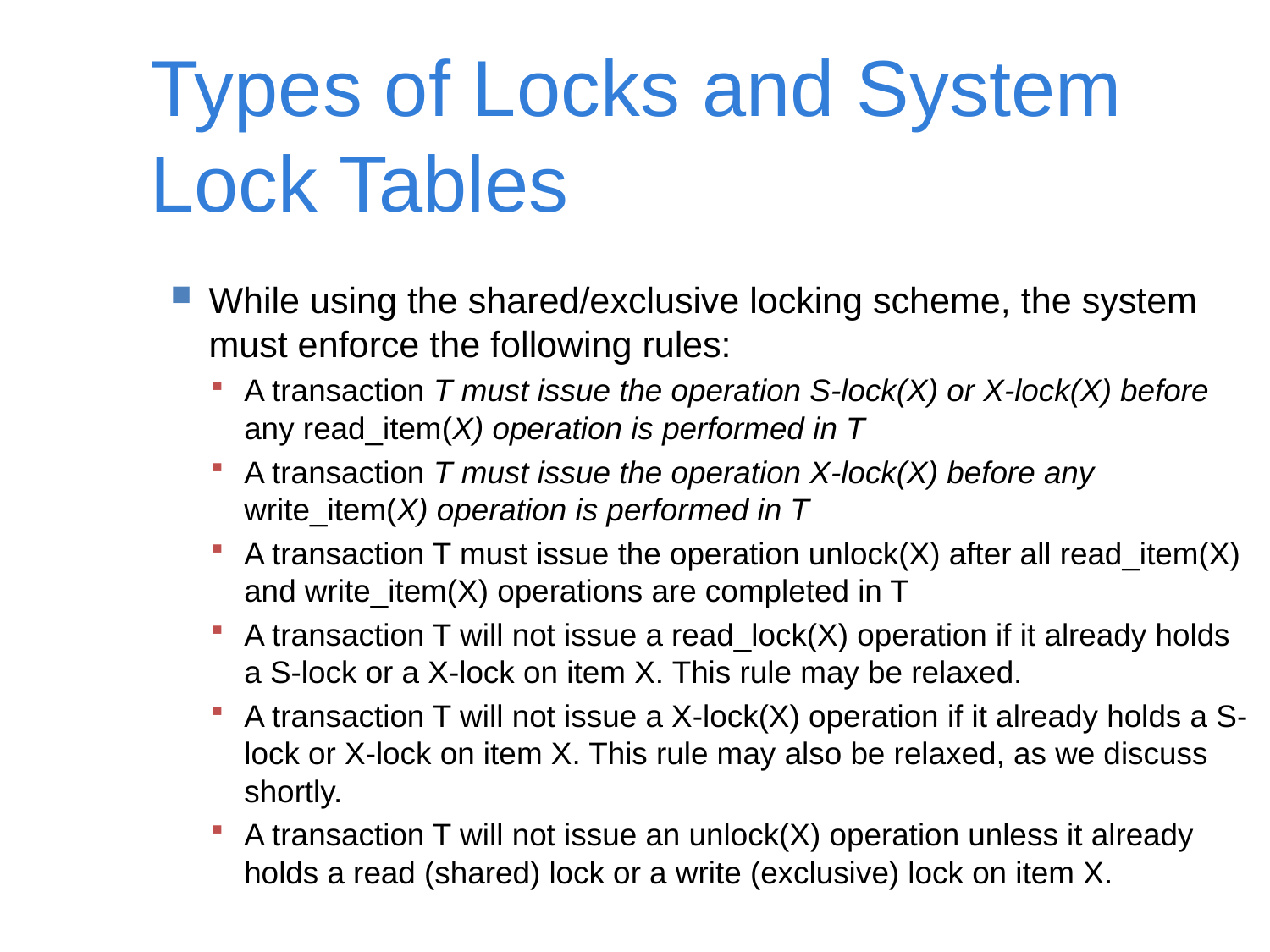

Types of Locks and System Lock Tables
While using the shared/exclusive locking scheme, the system must enforce the following rules:
A transaction T must issue the operation S-lock(X) or X-lock(X) before any read_item(X) operation is performed in T
A transaction T must issue the operation X-lock(X) before any write_item(X) operation is performed in T
A transaction T must issue the operation unlock(X) after all read_item(X) and write_item(X) operations are completed in T
A transaction T will not issue a read_lock(X) operation if it already holds a S-lock or a X-lock on item X. This rule may be relaxed.
A transaction T will not issue a X-lock(X) operation if it already holds a S-lock or X-lock on item X. This rule may also be relaxed, as we discuss shortly.
A transaction T will not issue an unlock(X) operation unless it already holds a read (shared) lock or a write (exclusive) lock on item X.